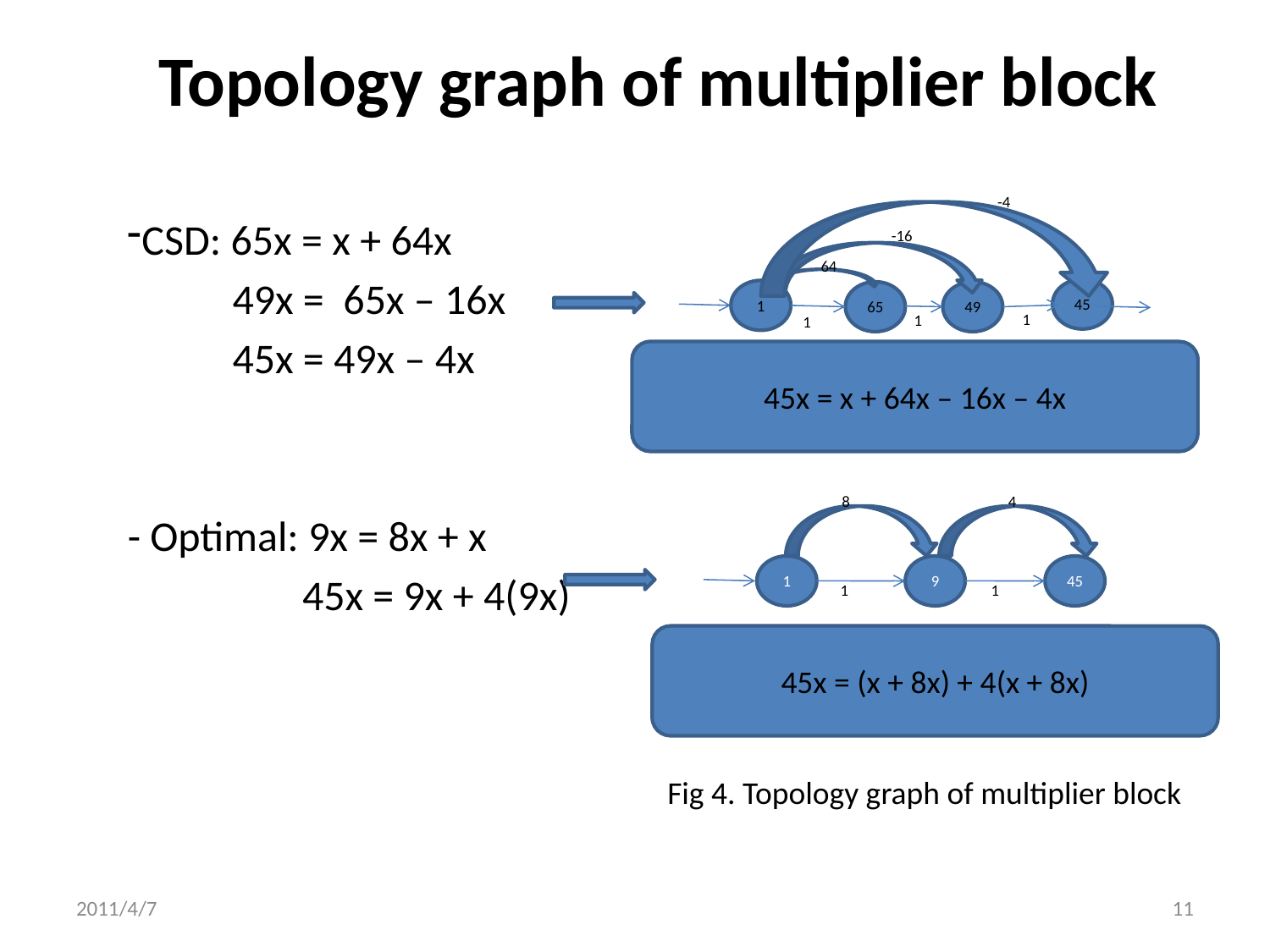

# Topology graph of multiplier block
-4

CSD: 65x = x + 64x
           49x =  65x – 16x
           45x = 49x – 4x

- Optimal: 9x = 8x + x
	     45x = 9x + 4(9x)
-16

64

45
1
65
49

  1
  1
 1
45x = x + 64x – 16x – 4x
8
4

1
9
45

 1
 1
45x = (x + 8x) + 4(x + 8x)
Fig 4. Topology graph of multiplier block
2011/4/7
11